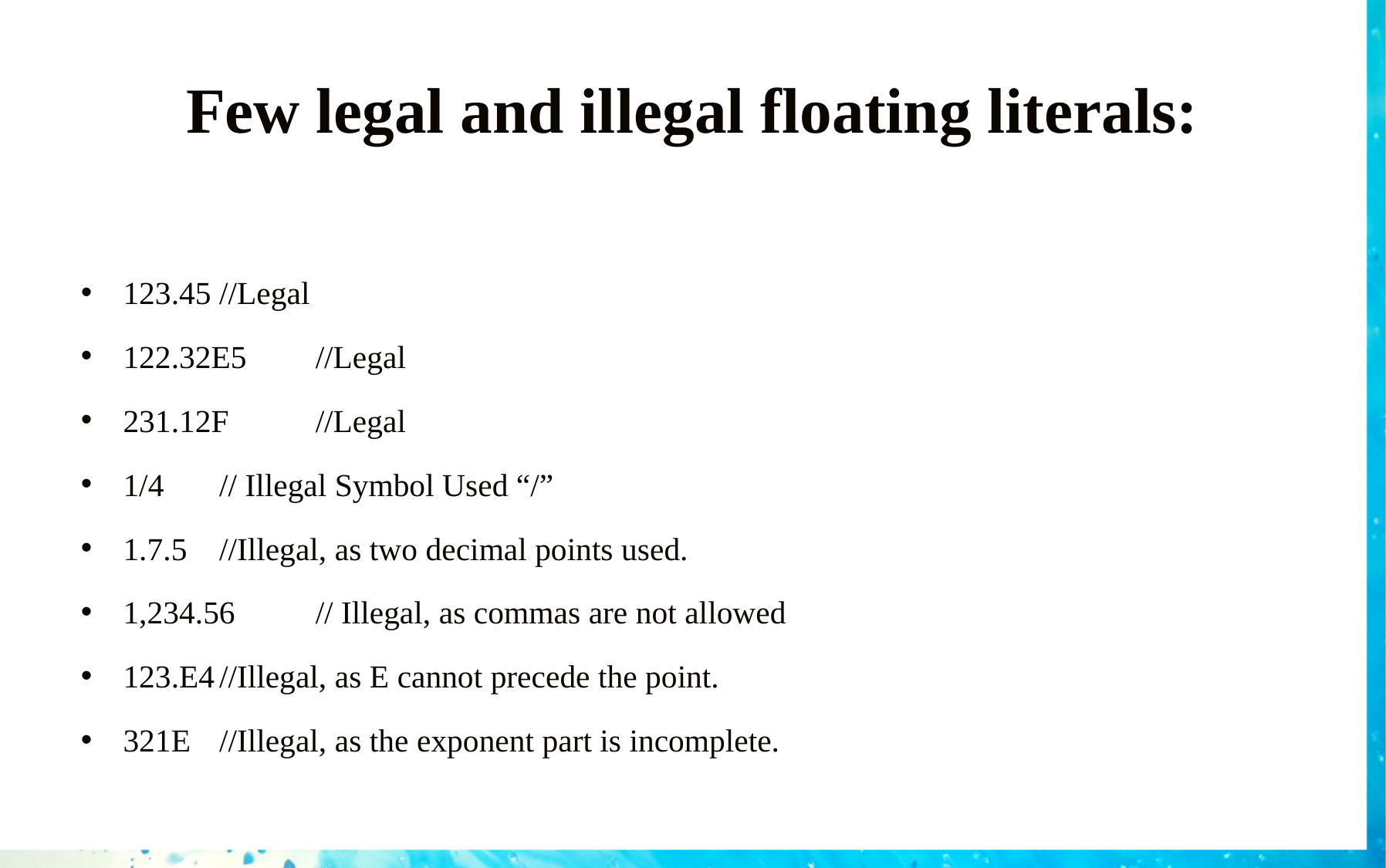

# Few legal and illegal floating literals:

123.45					//Legal
122.32E5					//Legal
231.12F					//Legal
1/4 						// Illegal Symbol Used “/”
1.7.5 					//Illegal, as two decimal points used.
1,234.56					// Illegal, as commas are not allowed
123.E4					//Illegal, as E cannot precede the point.
321E						//Illegal, as the exponent part is incomplete.